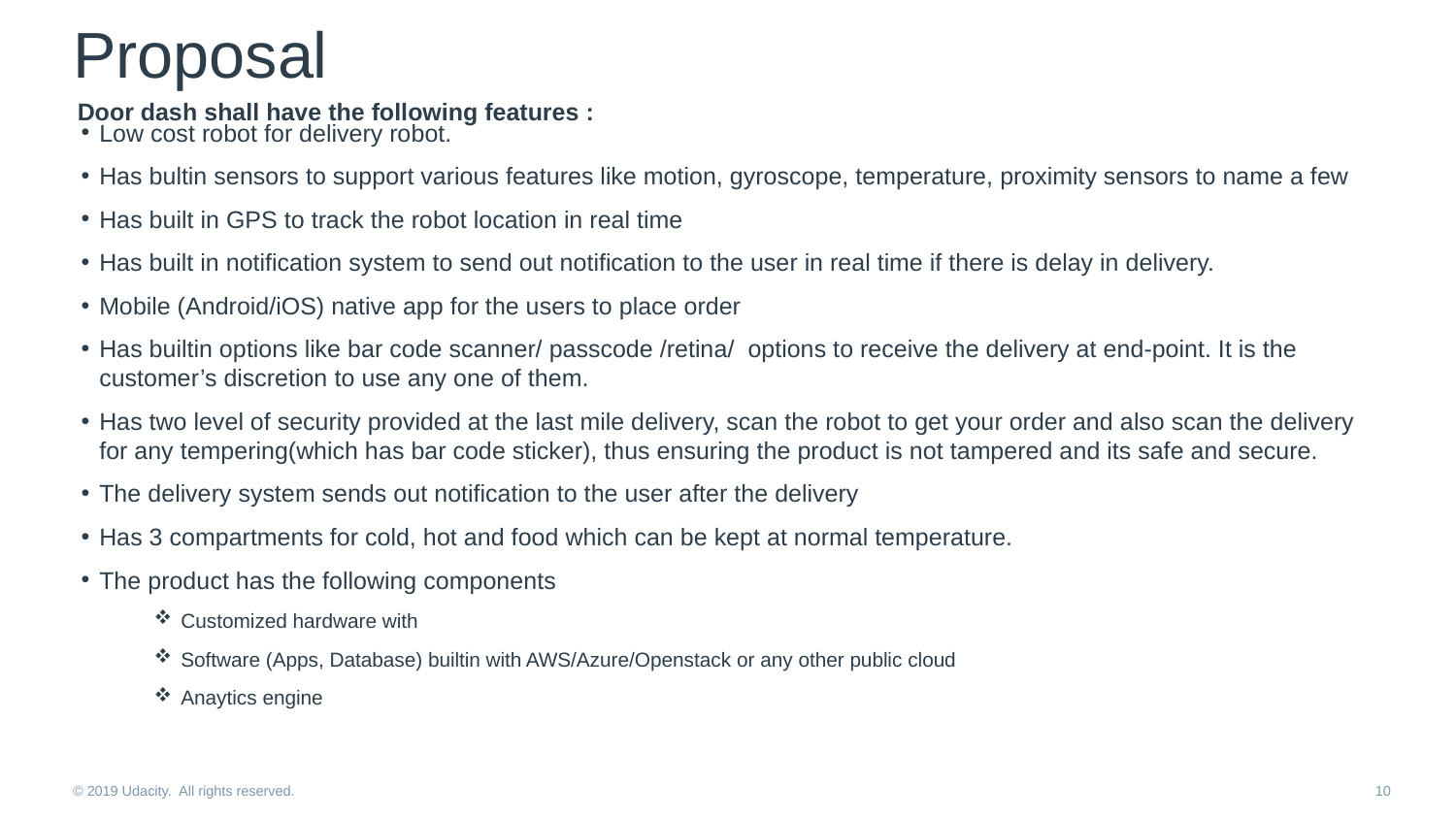

# Proposal
Door dash shall have the following features :
Low cost robot for delivery robot.
Has bultin sensors to support various features like motion, gyroscope, temperature, proximity sensors to name a few
Has built in GPS to track the robot location in real time
Has built in notification system to send out notification to the user in real time if there is delay in delivery.
Mobile (Android/iOS) native app for the users to place order
Has builtin options like bar code scanner/ passcode /retina/  options to receive the delivery at end-point. It is the customer’s discretion to use any one of them.
Has two level of security provided at the last mile delivery, scan the robot to get your order and also scan the delivery for any tempering(which has bar code sticker), thus ensuring the product is not tampered and its safe and secure.
The delivery system sends out notification to the user after the delivery
Has 3 compartments for cold, hot and food which can be kept at normal temperature.
The product has the following components
Customized hardware with
Software (Apps, Database) builtin with AWS/Azure/Openstack or any other public cloud
Anaytics engine

© 2019 Udacity.  All rights reserved.
10